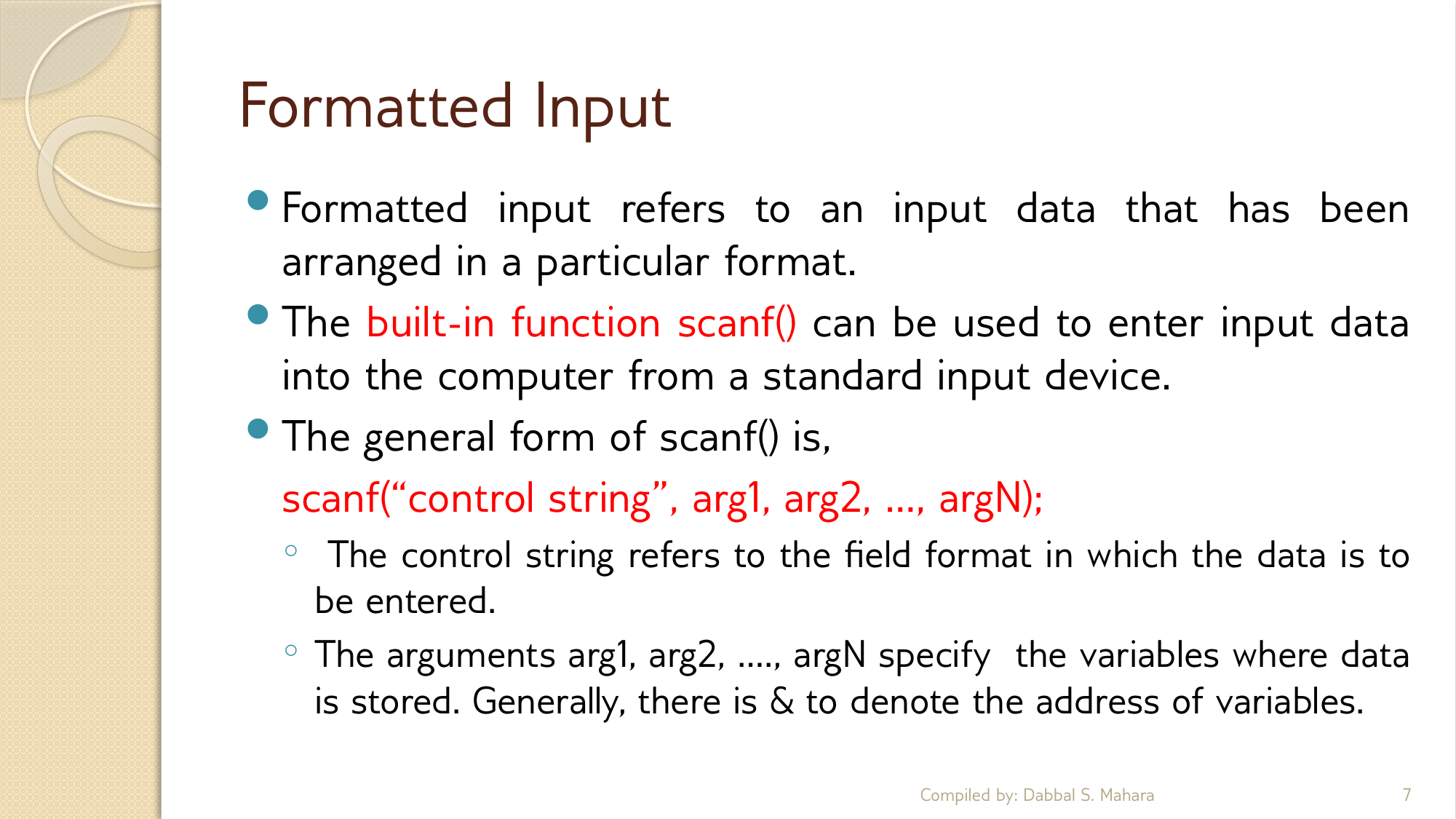

# Formatted Input
Formatted input refers to an input data that has been arranged in a particular format.
The built-in function scanf() can be used to enter input data into the computer from a standard input device.
The general form of scanf() is,
	scanf(“control string”, arg1, arg2, …, argN);
 The control string refers to the field format in which the data is to be entered.
The arguments arg1, arg2, …., argN specify  the variables where data is stored. Generally, there is & to denote the address of variables.
Compiled by: Dabbal S. Mahara
7